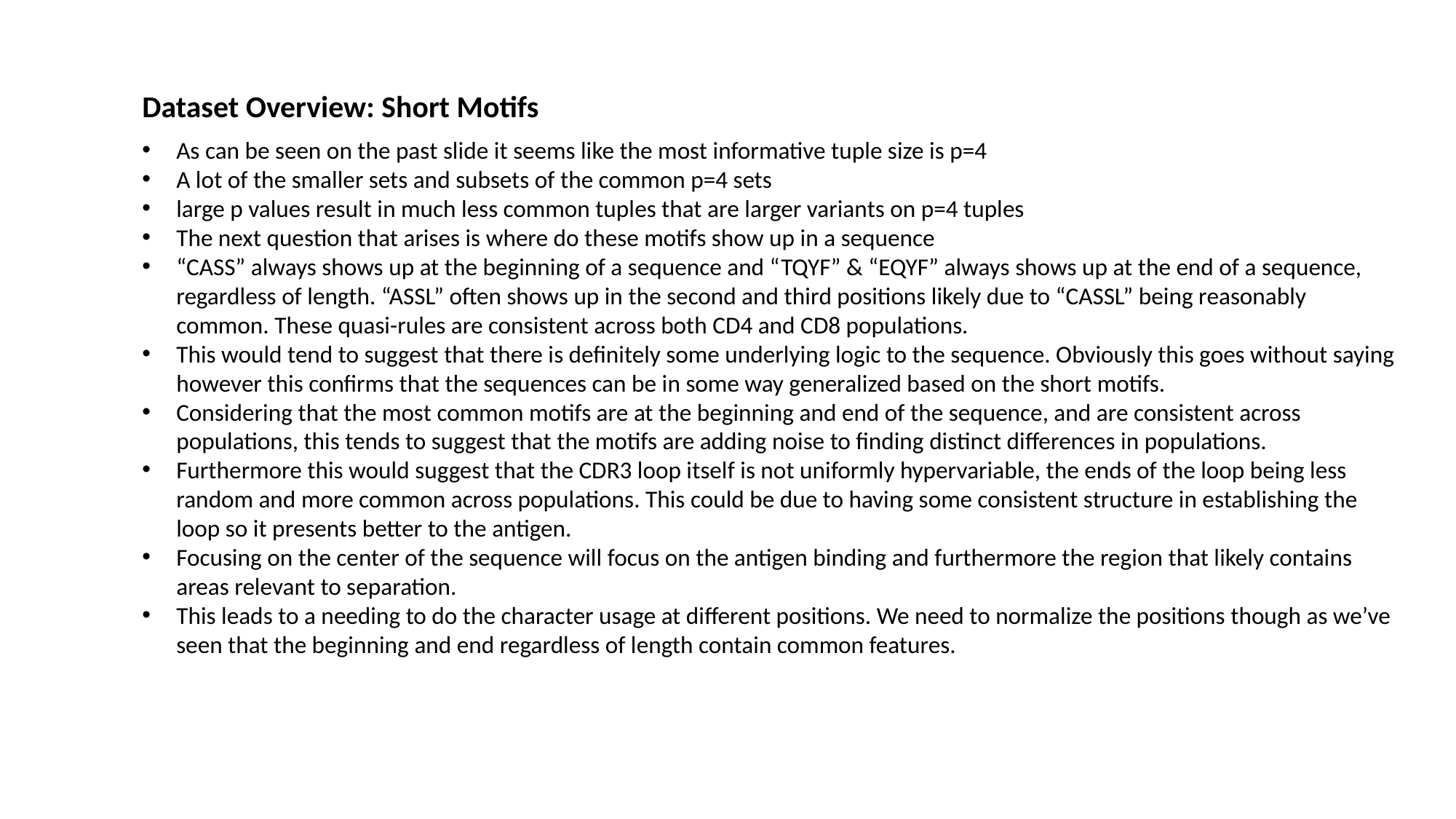

Dataset Overview: Short Motifs
As can be seen on the past slide it seems like the most informative tuple size is p=4
A lot of the smaller sets and subsets of the common p=4 sets
large p values result in much less common tuples that are larger variants on p=4 tuples
The next question that arises is where do these motifs show up in a sequence
“CASS” always shows up at the beginning of a sequence and “TQYF” & “EQYF” always shows up at the end of a sequence, regardless of length. “ASSL” often shows up in the second and third positions likely due to “CASSL” being reasonably common. These quasi-rules are consistent across both CD4 and CD8 populations.
This would tend to suggest that there is definitely some underlying logic to the sequence. Obviously this goes without saying however this confirms that the sequences can be in some way generalized based on the short motifs.
Considering that the most common motifs are at the beginning and end of the sequence, and are consistent across populations, this tends to suggest that the motifs are adding noise to finding distinct differences in populations.
Furthermore this would suggest that the CDR3 loop itself is not uniformly hypervariable, the ends of the loop being less random and more common across populations. This could be due to having some consistent structure in establishing the loop so it presents better to the antigen.
Focusing on the center of the sequence will focus on the antigen binding and furthermore the region that likely contains areas relevant to separation.
This leads to a needing to do the character usage at different positions. We need to normalize the positions though as we’ve seen that the beginning and end regardless of length contain common features.